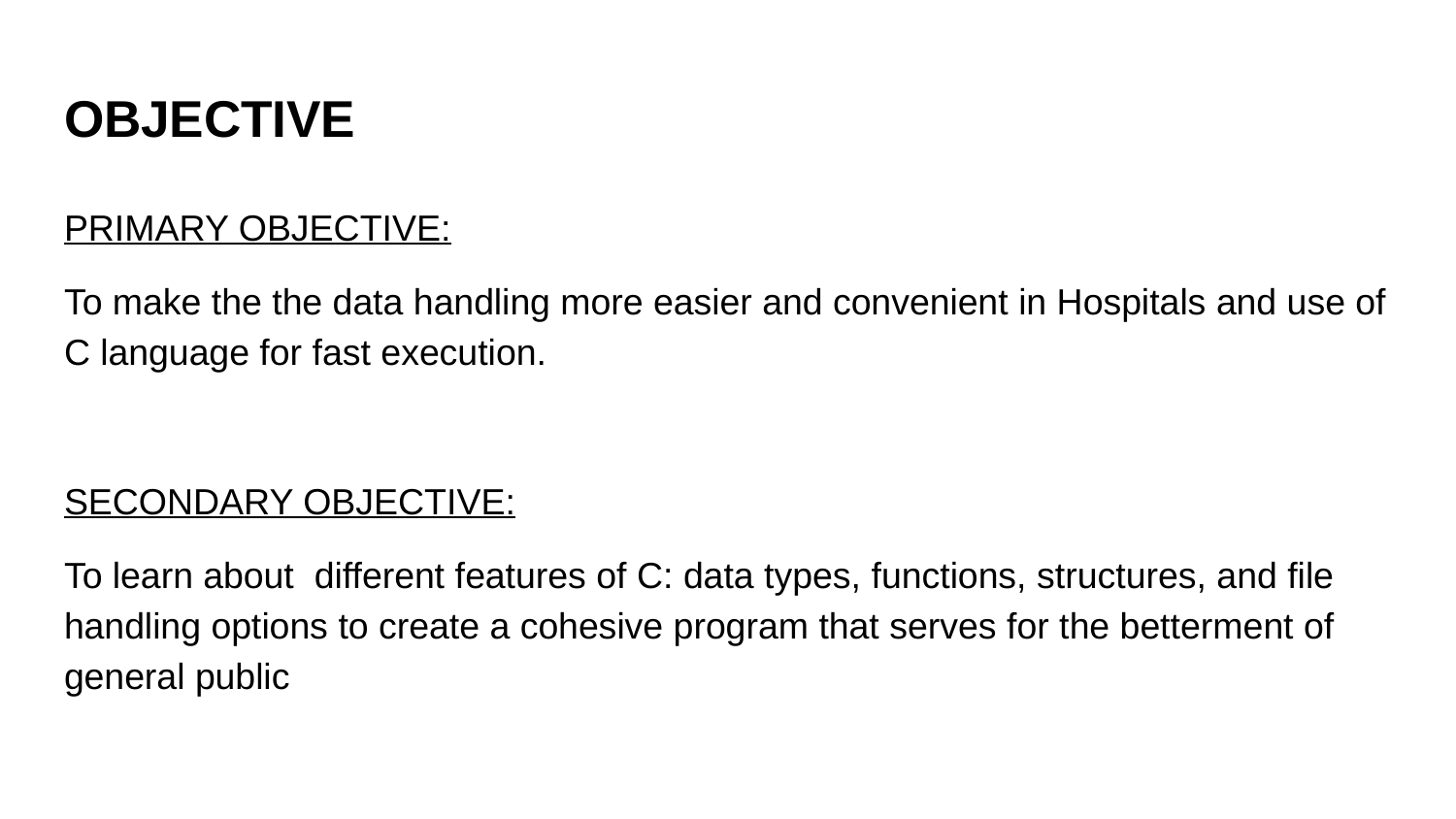

# OBJECTIVE

PRIMARY OBJECTIVE:
To make the the data handling more easier and convenient in Hospitals and use of C language for fast execution.

SECONDARY OBJECTIVE:
To learn about  different features of C: data types, functions, structures, and file handling options to create a cohesive program that serves for the betterment of general public